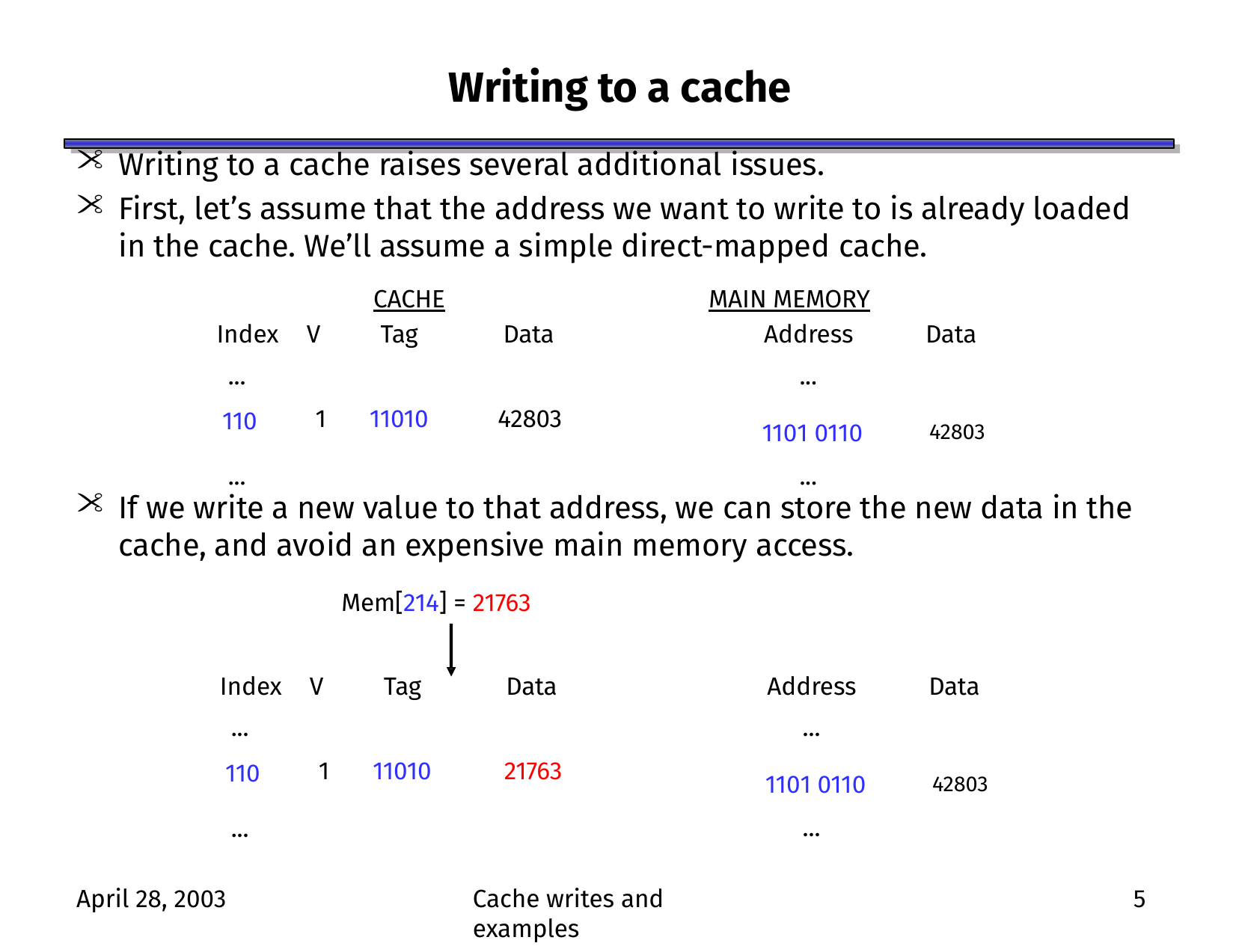

# Writing to a cache
Writing to a cache raises several additional issues.
First, let’s assume that the address we want to write to is already loaded  in the cache. We’ll assume a simple direct-mapped cache.

| CACHE |  |  |  | MAIN MEMORY |
| --- | --- | --- | --- | --- |
| Index | V | Tag | Data | Address Data |
| ... |  |  |  | ... |
| 110 | 1 | 11010 | 42803 | 1101 0110 42803 |
| ... |  |  |  | ... |
If we write a new value to that address, we can store the new data in the  cache, and avoid an expensive main memory access.
Mem[214] = 21763

| Index | V | Tag | Data | Address Data |
| --- | --- | --- | --- | --- |
| ... |  |  |  | ... |
| 110 | 1 | 11010 | 21763 | 1101 0110 42803 |
| ... |  |  |  | ... |
April 28, 2003
Cache writes and examples
5